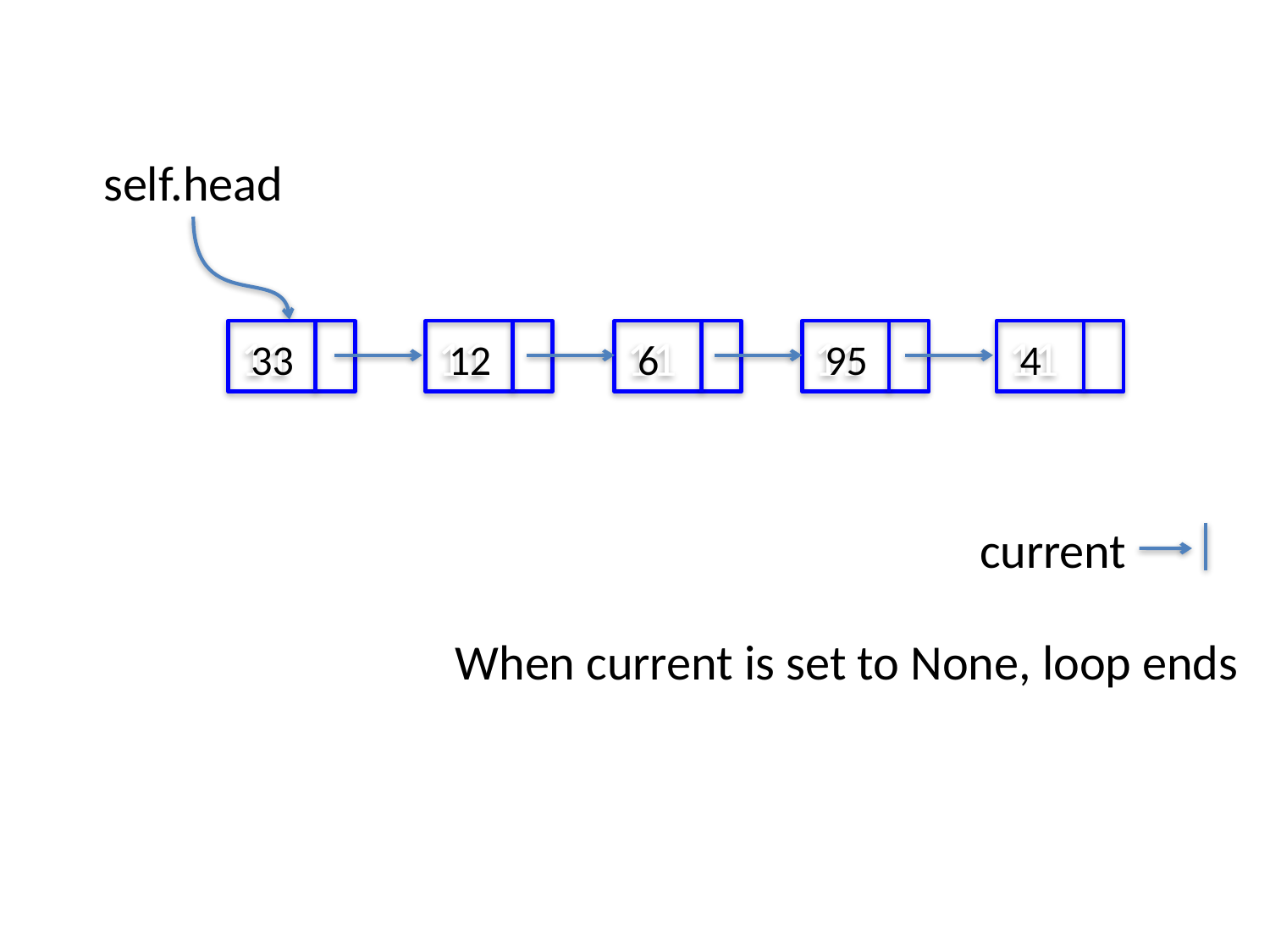

self.head
11
33
11
12
11
6
11
95
11
4
current
When current is set to None, loop ends